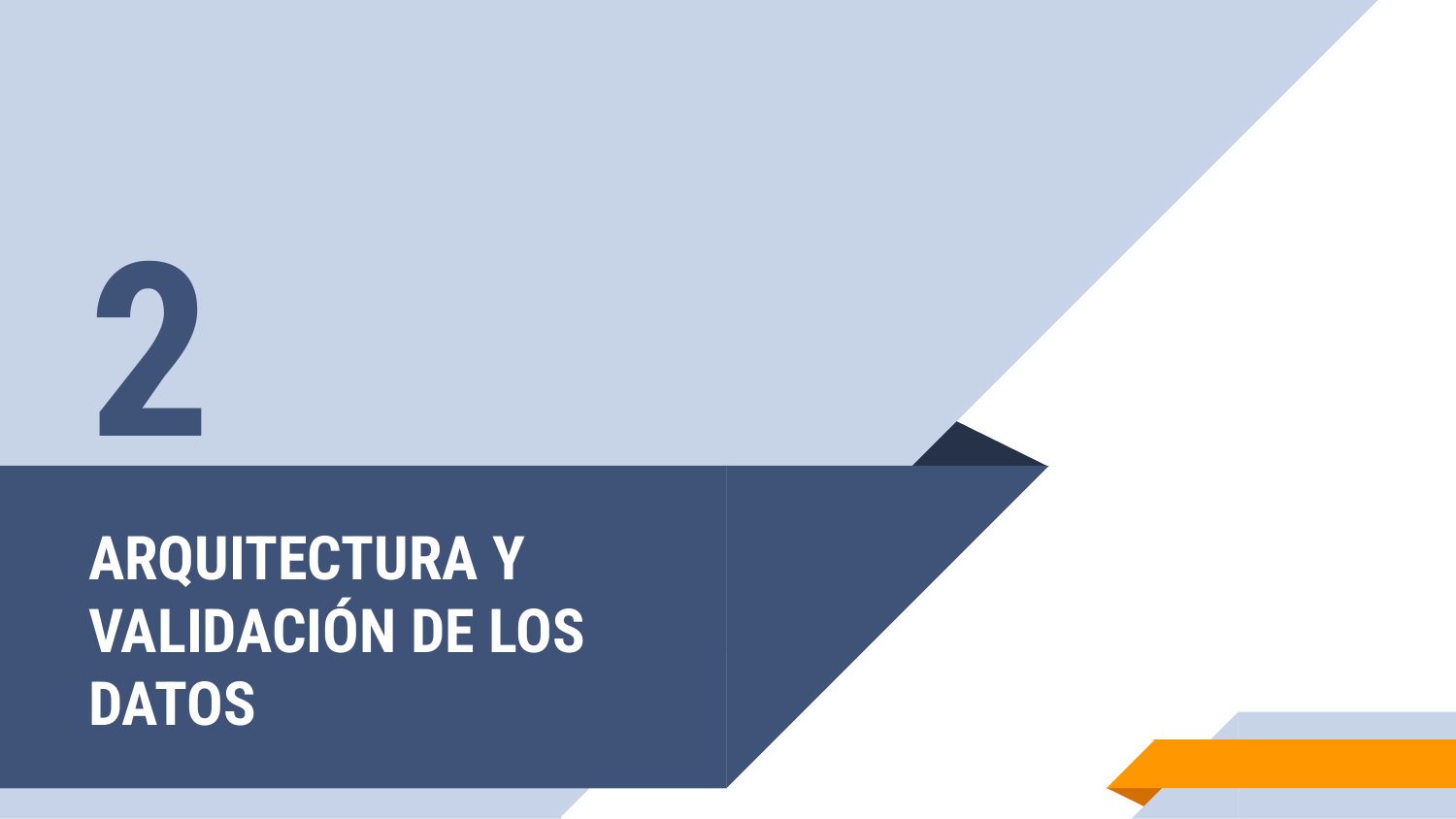

2
# ARQUITECTURA Y VALIDACIÓN DE LOS DATOS